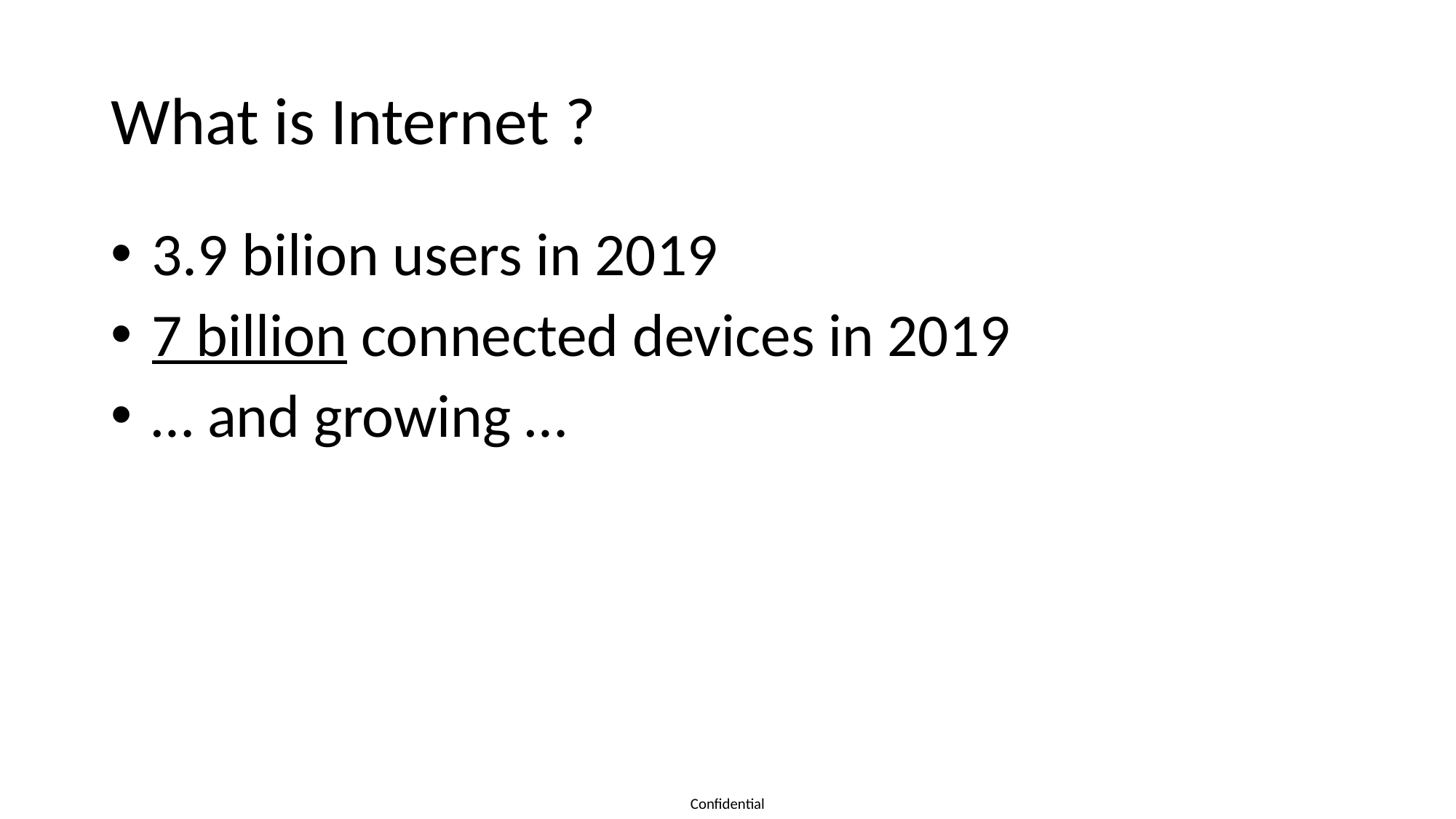

# What is Internet ?
 3.9 bilion users in 2019
 7 billion connected devices in 2019
 … and growing …